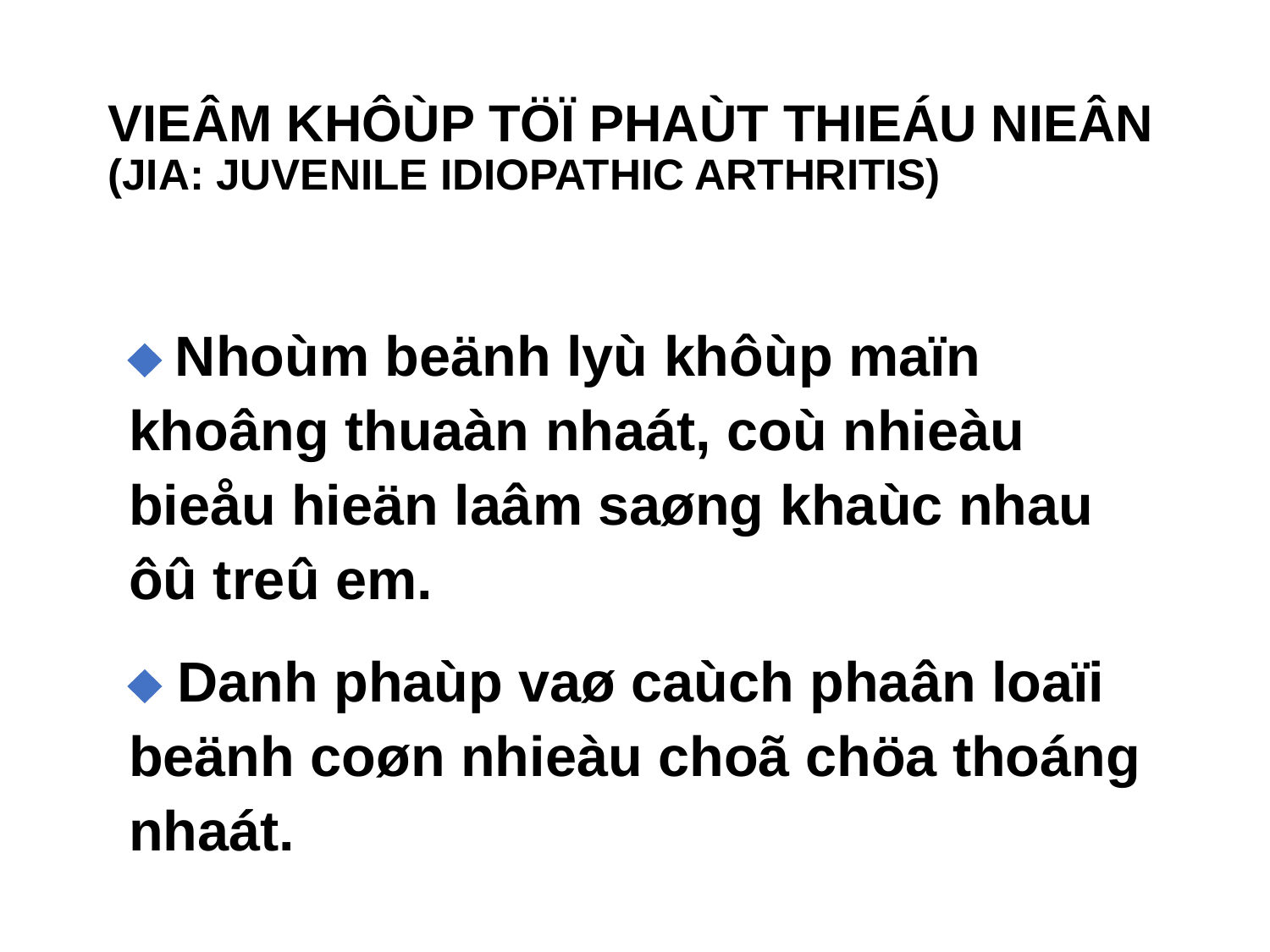

# VIEÂM KHÔÙP TÖÏ PHAÙT THIEÁU NIEÂN (JIA: JUVENILE IDIOPATHIC ARTHRITIS)
♦ Nhoùm beänh lyù khôùp maïn khoâng thuaàn nhaát, coù nhieàu bieåu hieän laâm saøng khaùc nhau ôû treû em.
♦ Danh phaùp vaø caùch phaân loaïi beänh coøn nhieàu choã chöa thoáng nhaát.